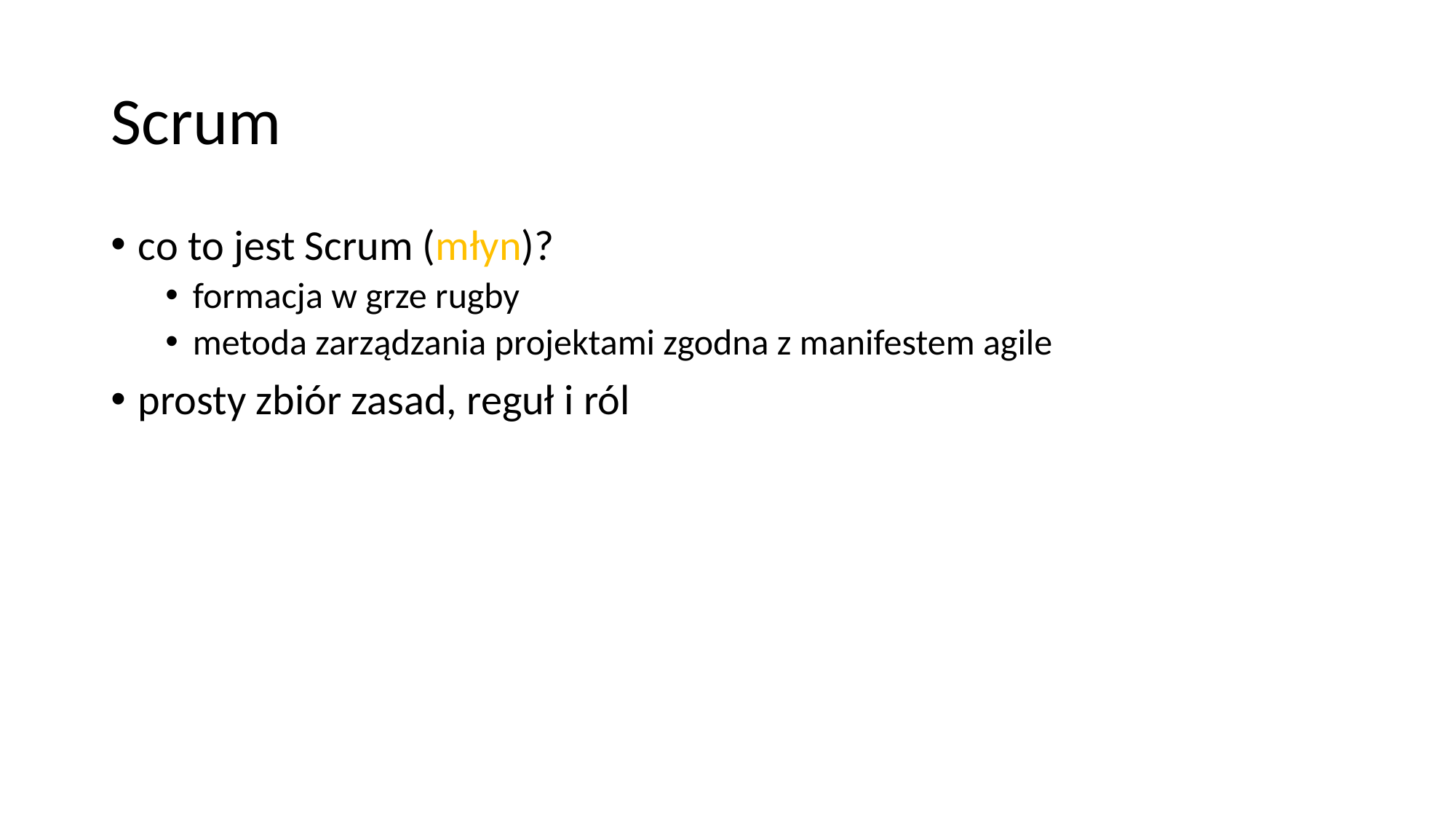

# Scrum
co to jest Scrum (młyn)?
formacja w grze rugby
metoda zarządzania projektami zgodna z manifestem agile
prosty zbiór zasad, reguł i ról